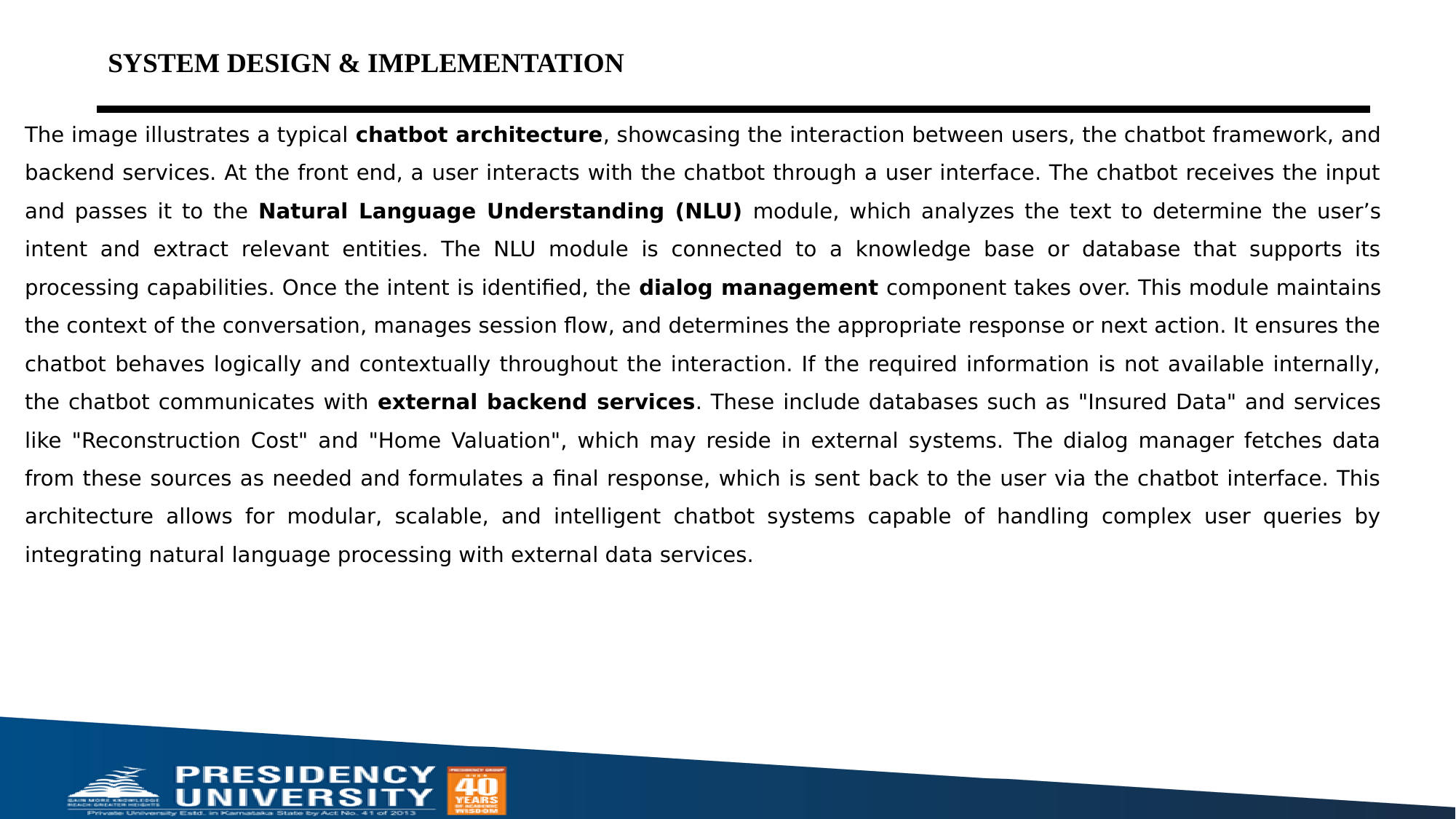

# SYSTEM DESIGN & IMPLEMENTATION
The image illustrates a typical chatbot architecture, showcasing the interaction between users, the chatbot framework, and backend services. At the front end, a user interacts with the chatbot through a user interface. The chatbot receives the input and passes it to the Natural Language Understanding (NLU) module, which analyzes the text to determine the user’s intent and extract relevant entities. The NLU module is connected to a knowledge base or database that supports its processing capabilities. Once the intent is identified, the dialog management component takes over. This module maintains the context of the conversation, manages session flow, and determines the appropriate response or next action. It ensures the chatbot behaves logically and contextually throughout the interaction. If the required information is not available internally, the chatbot communicates with external backend services. These include databases such as "Insured Data" and services like "Reconstruction Cost" and "Home Valuation", which may reside in external systems. The dialog manager fetches data from these sources as needed and formulates a final response, which is sent back to the user via the chatbot interface. This architecture allows for modular, scalable, and intelligent chatbot systems capable of handling complex user queries by integrating natural language processing with external data services.